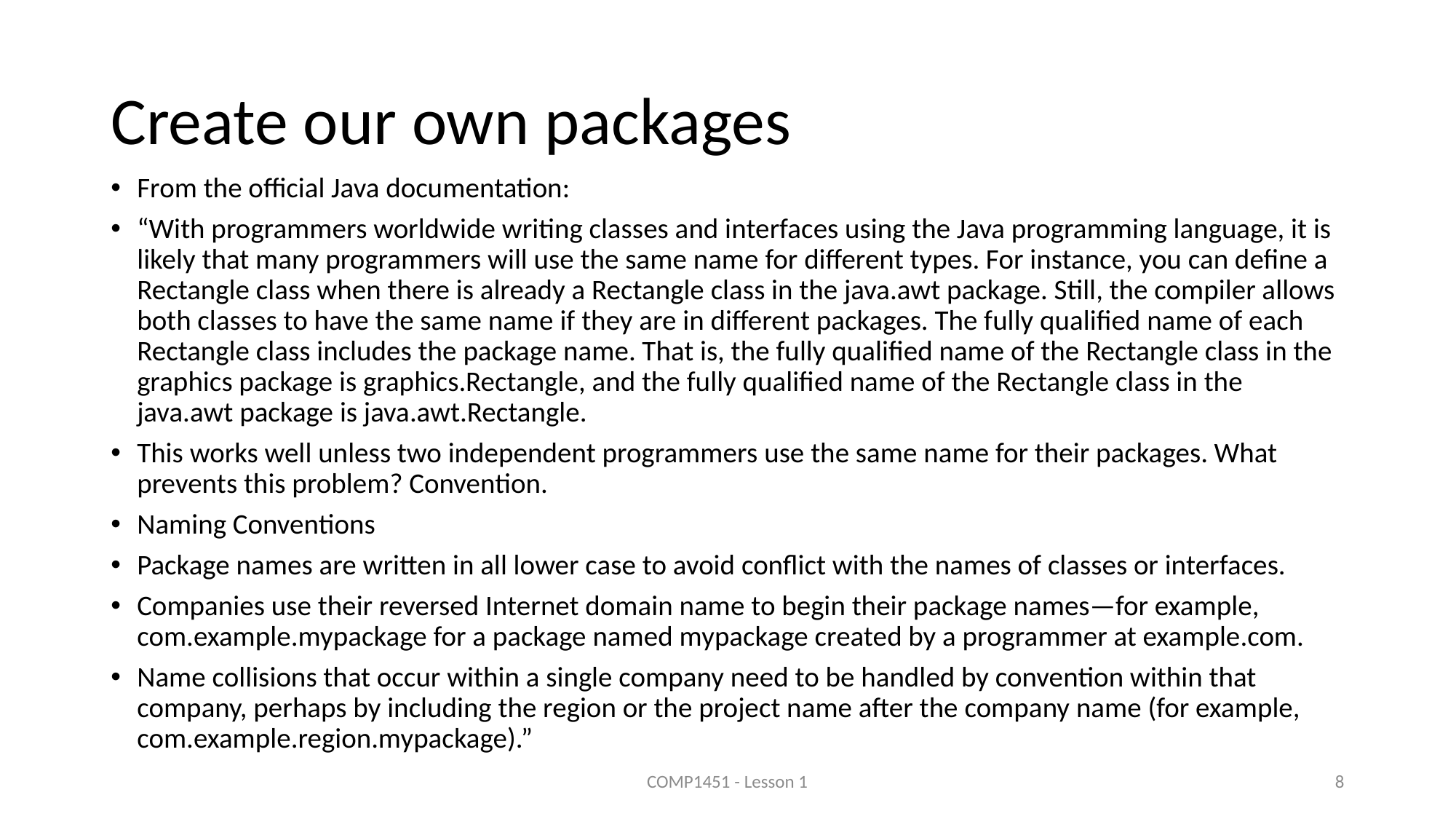

# Create our own packages
From the official Java documentation:
“With programmers worldwide writing classes and interfaces using the Java programming language, it is likely that many programmers will use the same name for different types. For instance, you can define a Rectangle class when there is already a Rectangle class in the java.awt package. Still, the compiler allows both classes to have the same name if they are in different packages. The fully qualified name of each Rectangle class includes the package name. That is, the fully qualified name of the Rectangle class in the graphics package is graphics.Rectangle, and the fully qualified name of the Rectangle class in the java.awt package is java.awt.Rectangle.
This works well unless two independent programmers use the same name for their packages. What prevents this problem? Convention.
Naming Conventions
Package names are written in all lower case to avoid conflict with the names of classes or interfaces.
Companies use their reversed Internet domain name to begin their package names—for example, com.example.mypackage for a package named mypackage created by a programmer at example.com.
Name collisions that occur within a single company need to be handled by convention within that company, perhaps by including the region or the project name after the company name (for example, com.example.region.mypackage).”
COMP1451 - Lesson 1
8